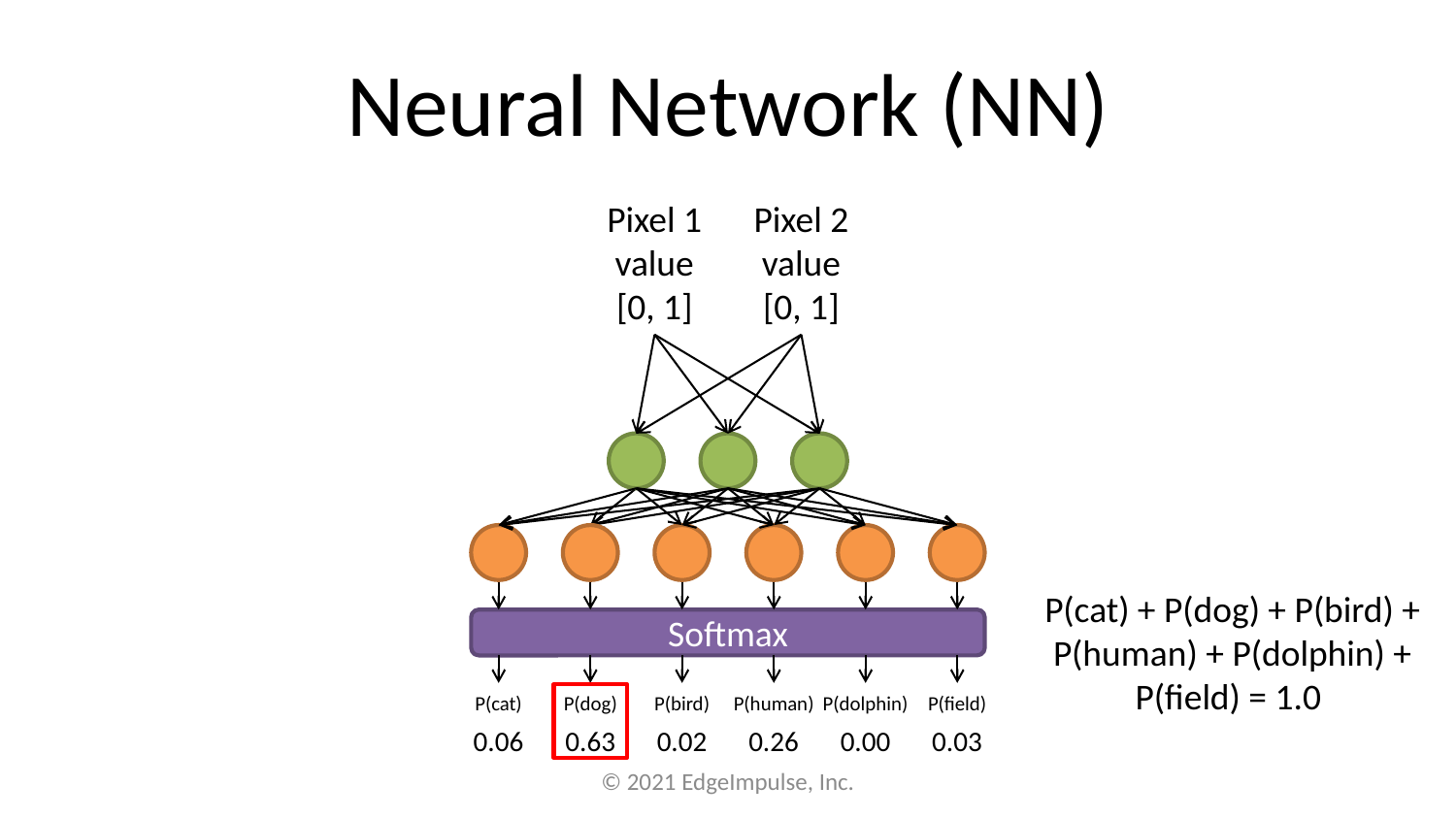

# Neural Network (NN)
Pixel 1 value [0, 1]
Pixel 2 value [0, 1]

P(cat) + P(dog) + P(bird) + P(human) + P(dolphin) + P(field) = 1.0
Softmax

P(cat)
P(dog)
P(bird)
P(human)
P(dolphin)
P(field)
0.06
0.63
0.02
0.26
0.00
0.03
© 2021 EdgeImpulse, Inc.